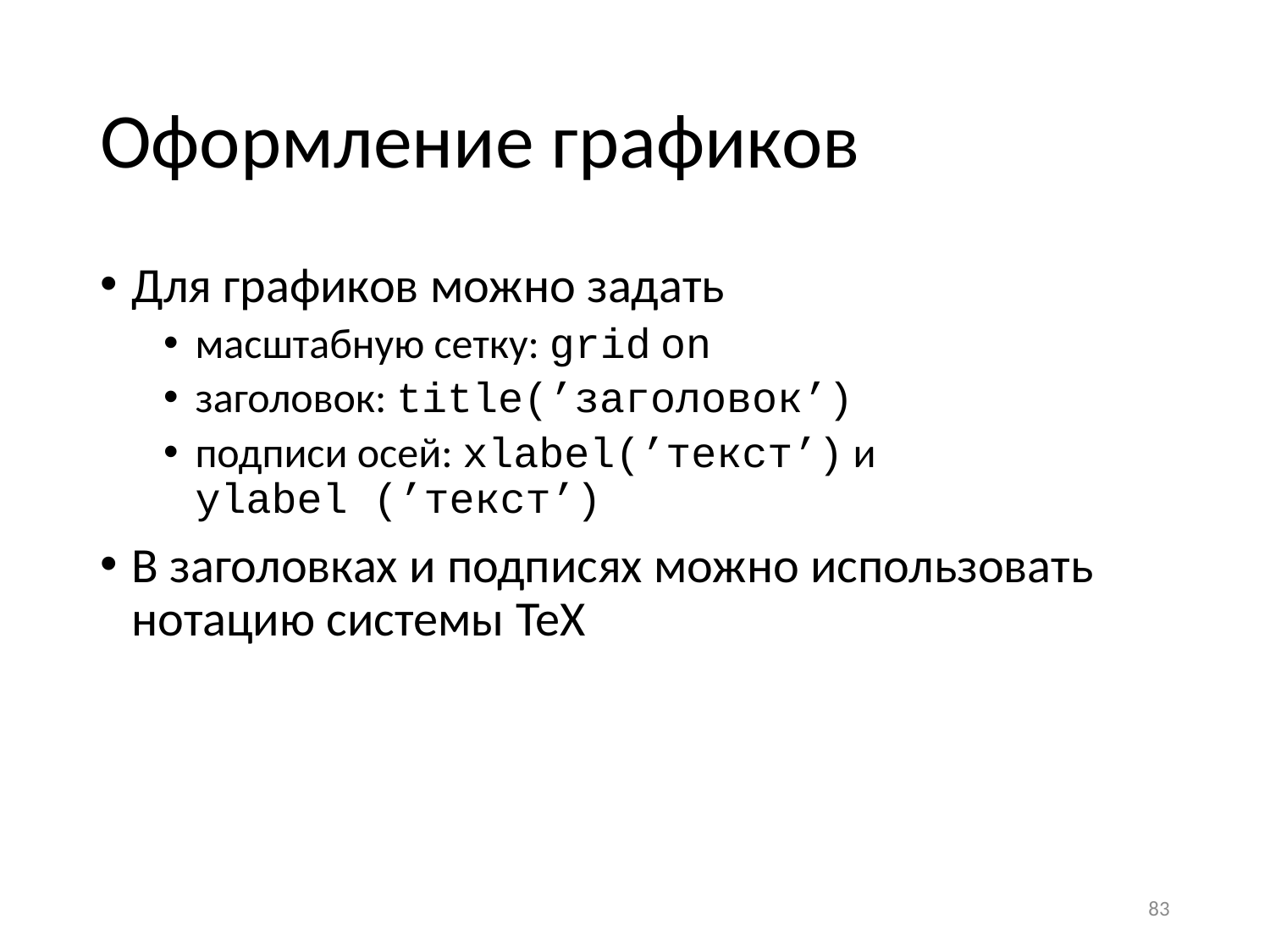

# Оформление графиков
Для графиков можно задать
масштабную сетку: grid on
заголовок: title(’заголовок’)
подписи осей: xlabel(’текст’) и
ylabel (’текст’)
В заголовках и подписях можно использовать нотацию системы TeX
83